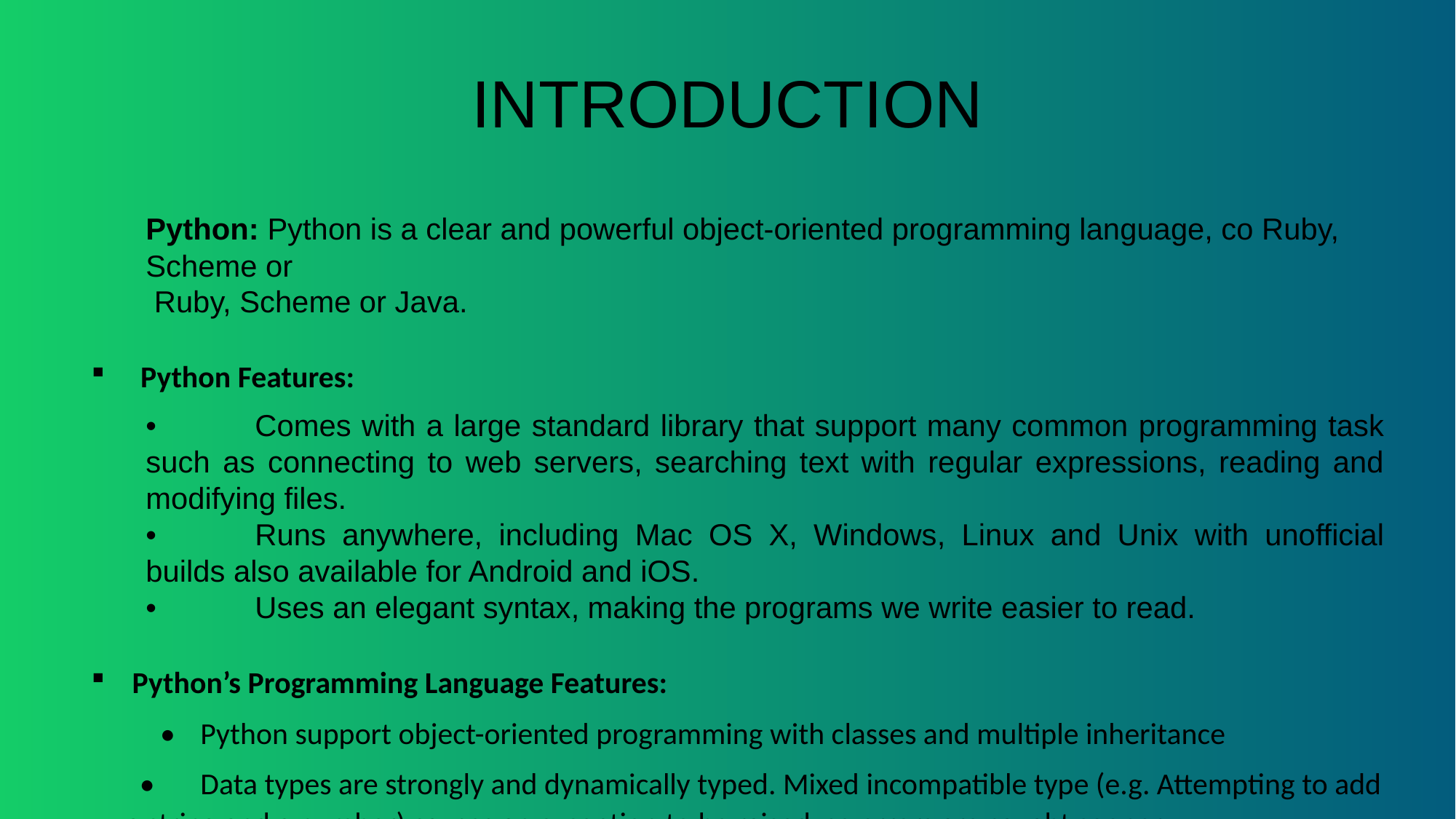

# INTRODUCTION
Python: Python is a clear and powerful object-oriented programming language, co Ruby, Scheme or
 Ruby, Scheme or Java.

 Python Features:
•	Comes with a large standard library that support many common programming task such as connecting to web servers, searching text with regular expressions, reading and modifying files.
•	Runs anywhere, including Mac OS X, Windows, Linux and Unix with unofficial builds also available for Android and iOS.
•	Uses an elegant syntax, making the programs we write easier to read.

Python’s Programming Language Features:
          •	Python support object-oriented programming with classes and multiple inheritance
       •	Data types are strongly and dynamically typed. Mixed incompatible type (e.g. Attempting to add      a string and a number) causes an exception to be raised, so errors are caught sooner.